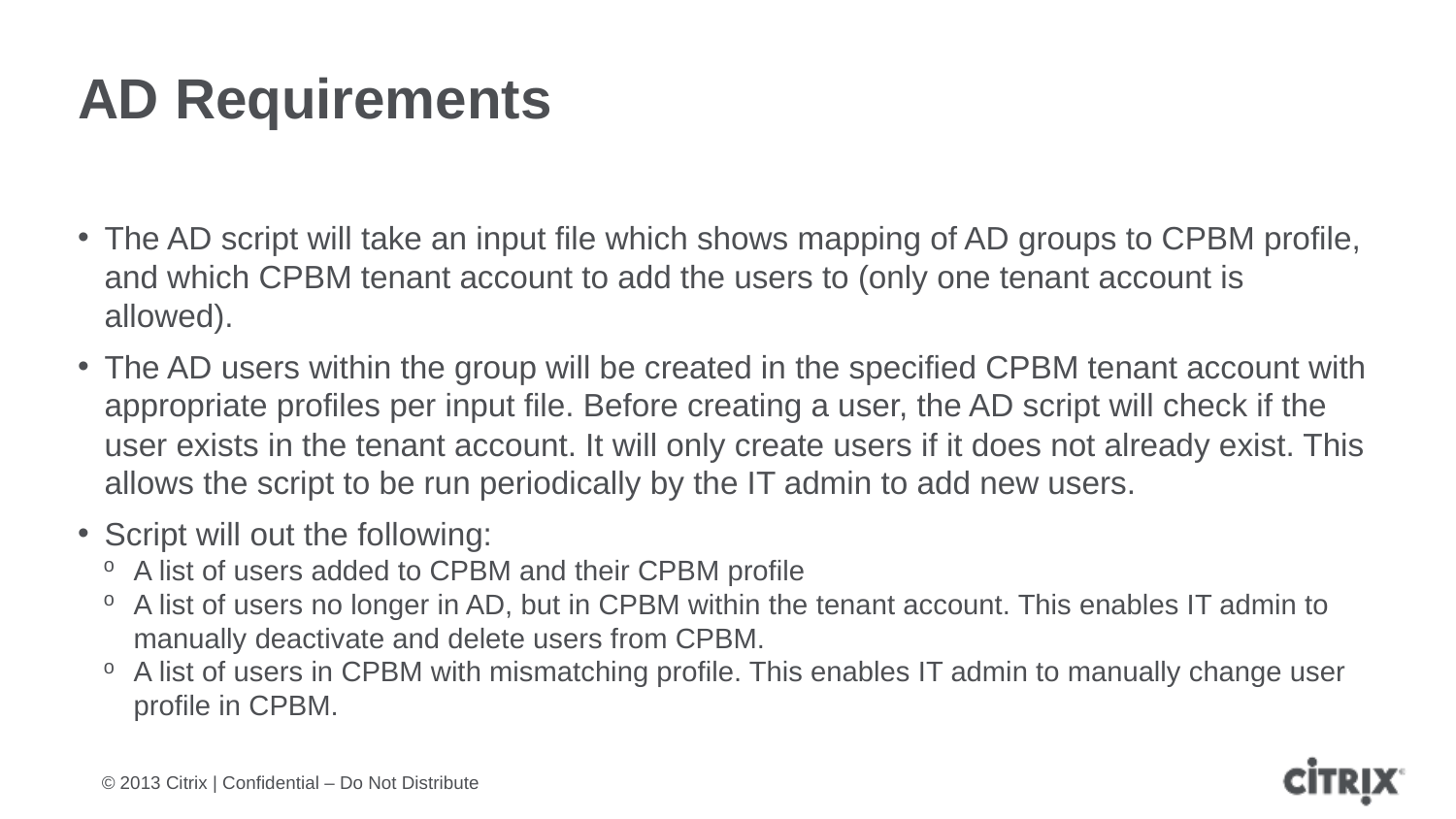

# AD Requirements
The AD script will take an input file which shows mapping of AD groups to CPBM profile, and which CPBM tenant account to add the users to (only one tenant account is allowed).
The AD users within the group will be created in the specified CPBM tenant account with appropriate profiles per input file. Before creating a user, the AD script will check if the user exists in the tenant account. It will only create users if it does not already exist. This allows the script to be run periodically by the IT admin to add new users.
Script will out the following:
A list of users added to CPBM and their CPBM profile
A list of users no longer in AD, but in CPBM within the tenant account. This enables IT admin to manually deactivate and delete users from CPBM.
A list of users in CPBM with mismatching profile. This enables IT admin to manually change user profile in CPBM.